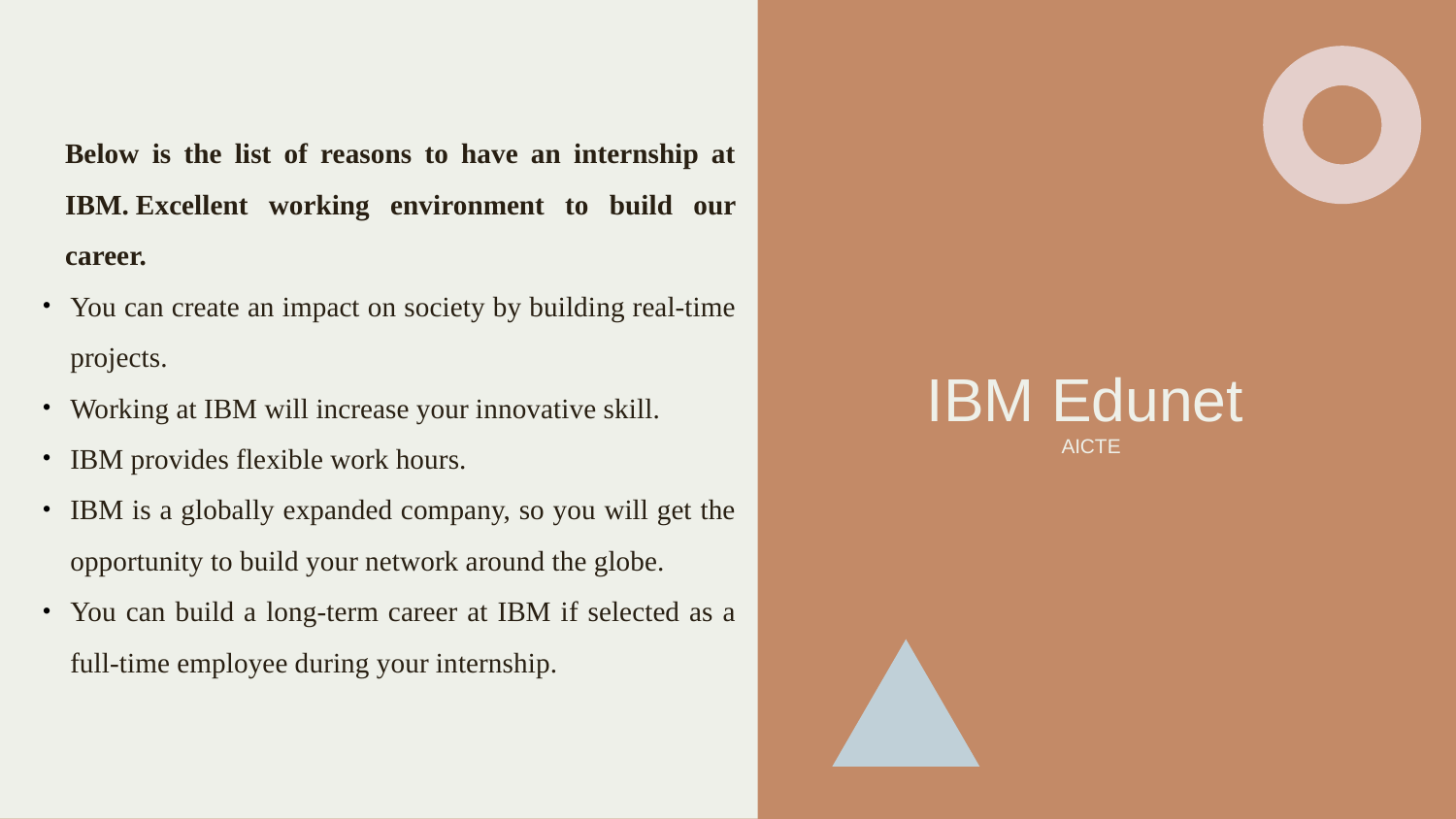

Below is the list of reasons to have an internship at IBM. Excellent working environment to build our career.
You can create an impact on society by building real-time projects.
Working at IBM will increase your innovative skill.
IBM provides flexible work hours.
IBM is a globally expanded company, so you will get the opportunity to build your network around the globe.
You can build a long-term career at IBM if selected as a full-time employee during your internship.
# IBM Edunet AICTE